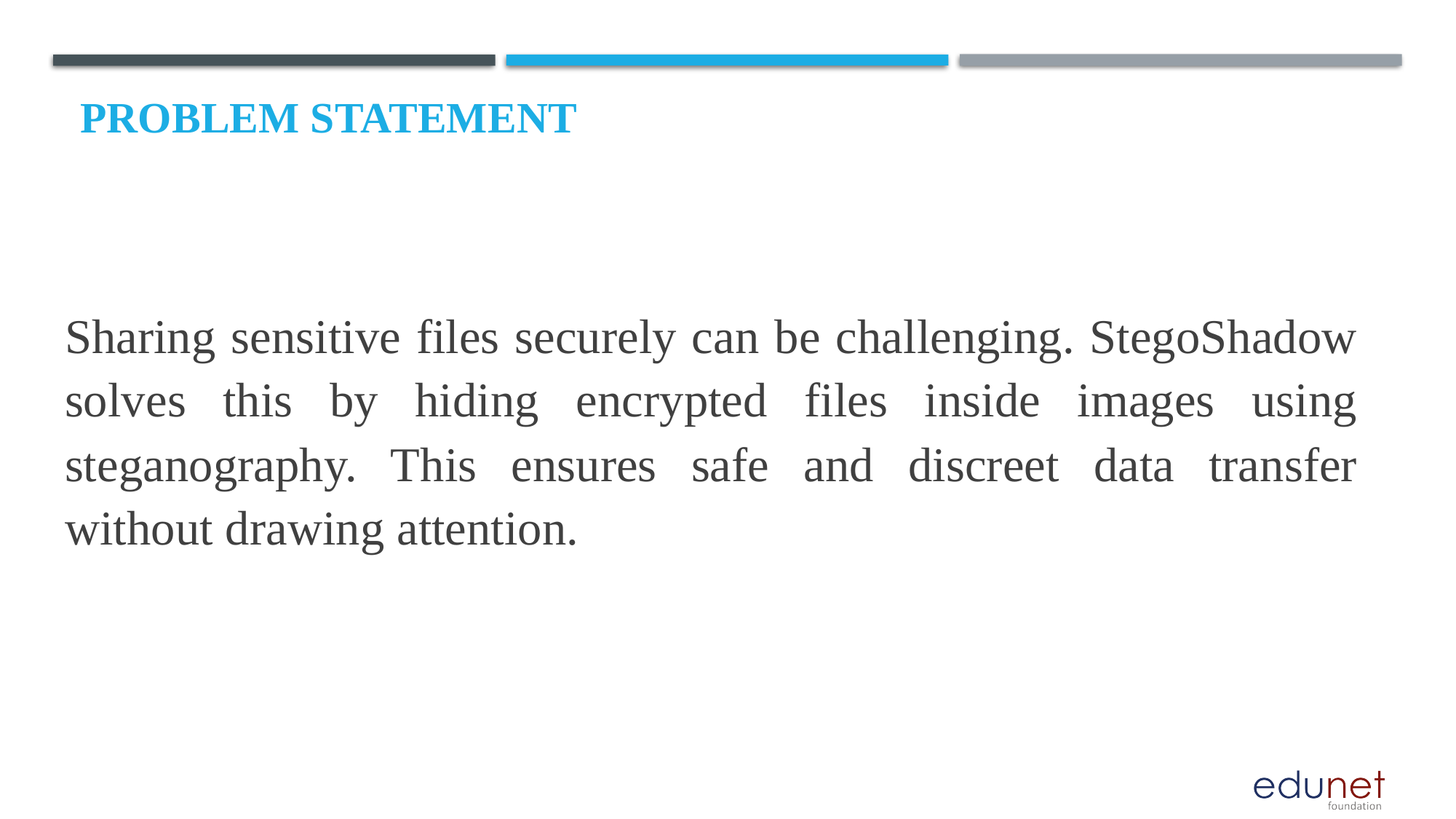

# Problem Statement
Sharing sensitive files securely can be challenging. StegoShadow solves this by hiding encrypted files inside images using steganography. This ensures safe and discreet data transfer without drawing attention.